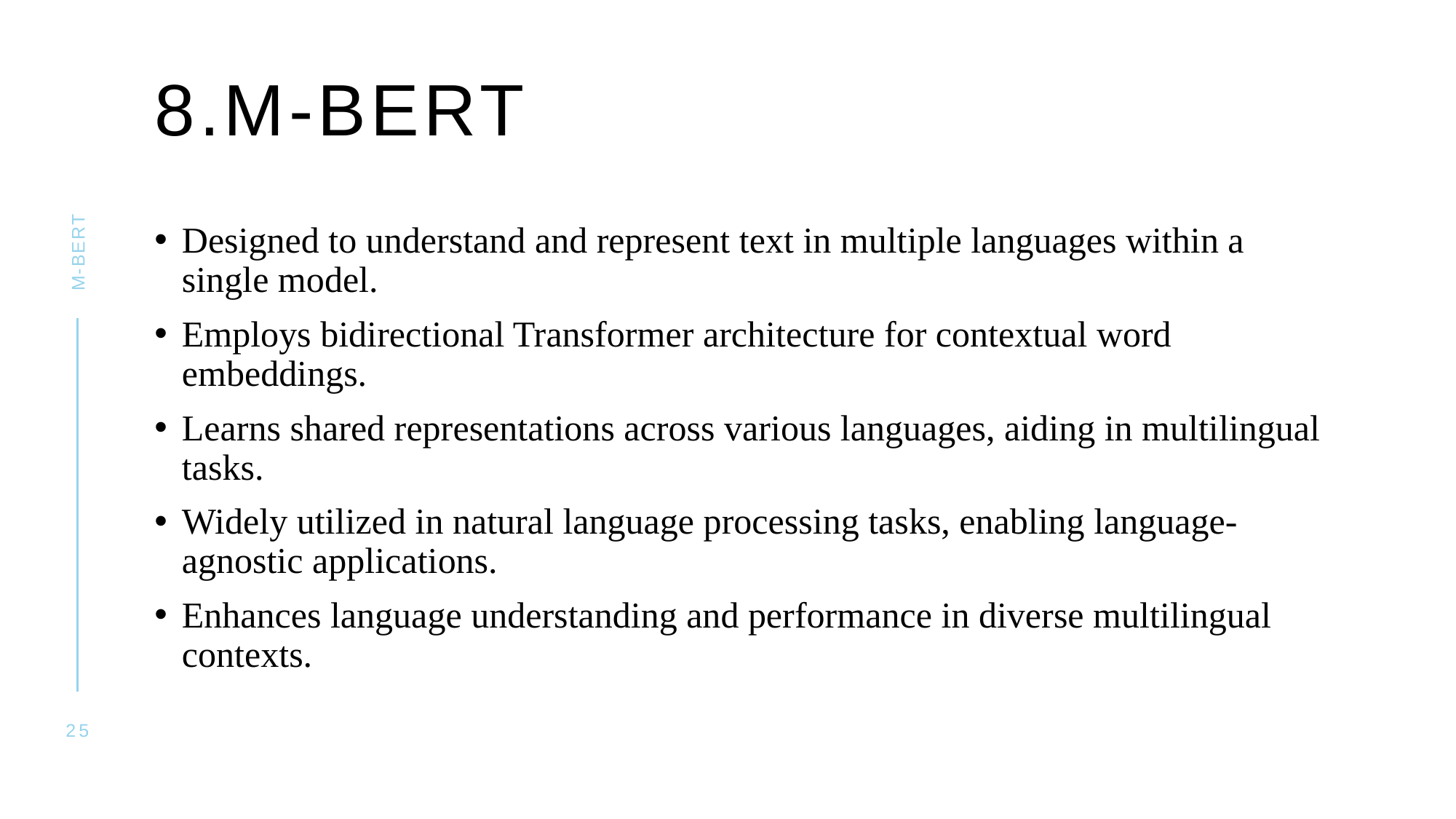

# 8.m-bert
M-bert
Designed to understand and represent text in multiple languages within a single model.
Employs bidirectional Transformer architecture for contextual word embeddings.
Learns shared representations across various languages, aiding in multilingual tasks.
Widely utilized in natural language processing tasks, enabling language-agnostic applications.
Enhances language understanding and performance in diverse multilingual contexts.
25